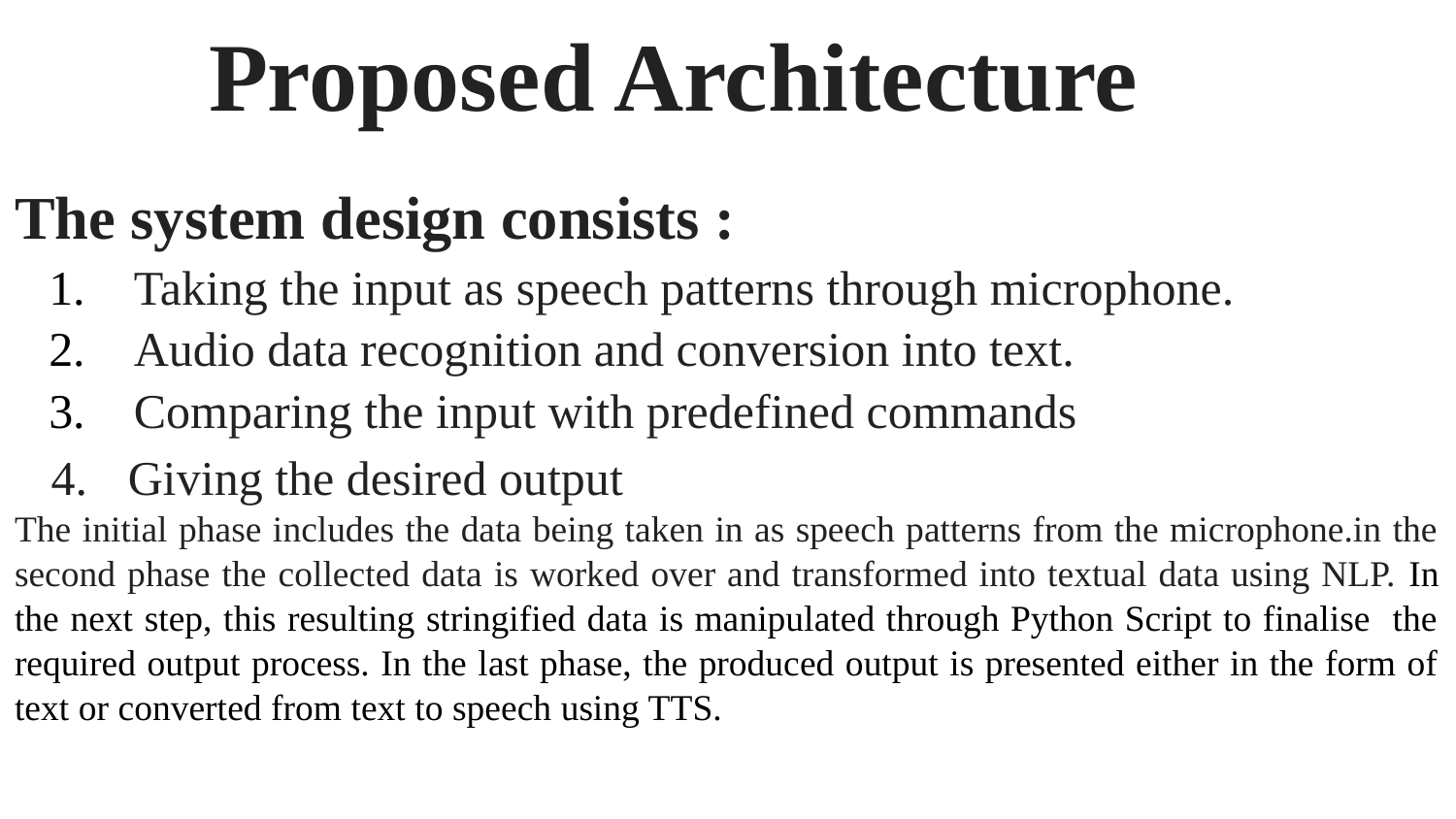

Proposed Architecture
The system design consists :
1.    Taking the input as speech patterns through microphone.
2.    Audio data recognition and conversion into text.
3.    Comparing the input with predefined commands
4.   Giving the desired output
The initial phase includes the data being taken in as speech patterns from the microphone.in the second phase the collected data is worked over and transformed into textual data using NLP. In the next step, this resulting stringified data is manipulated through Python Script to finalise  the required output process. In the last phase, the produced output is presented either in the form of text or converted from text to speech using TTS.